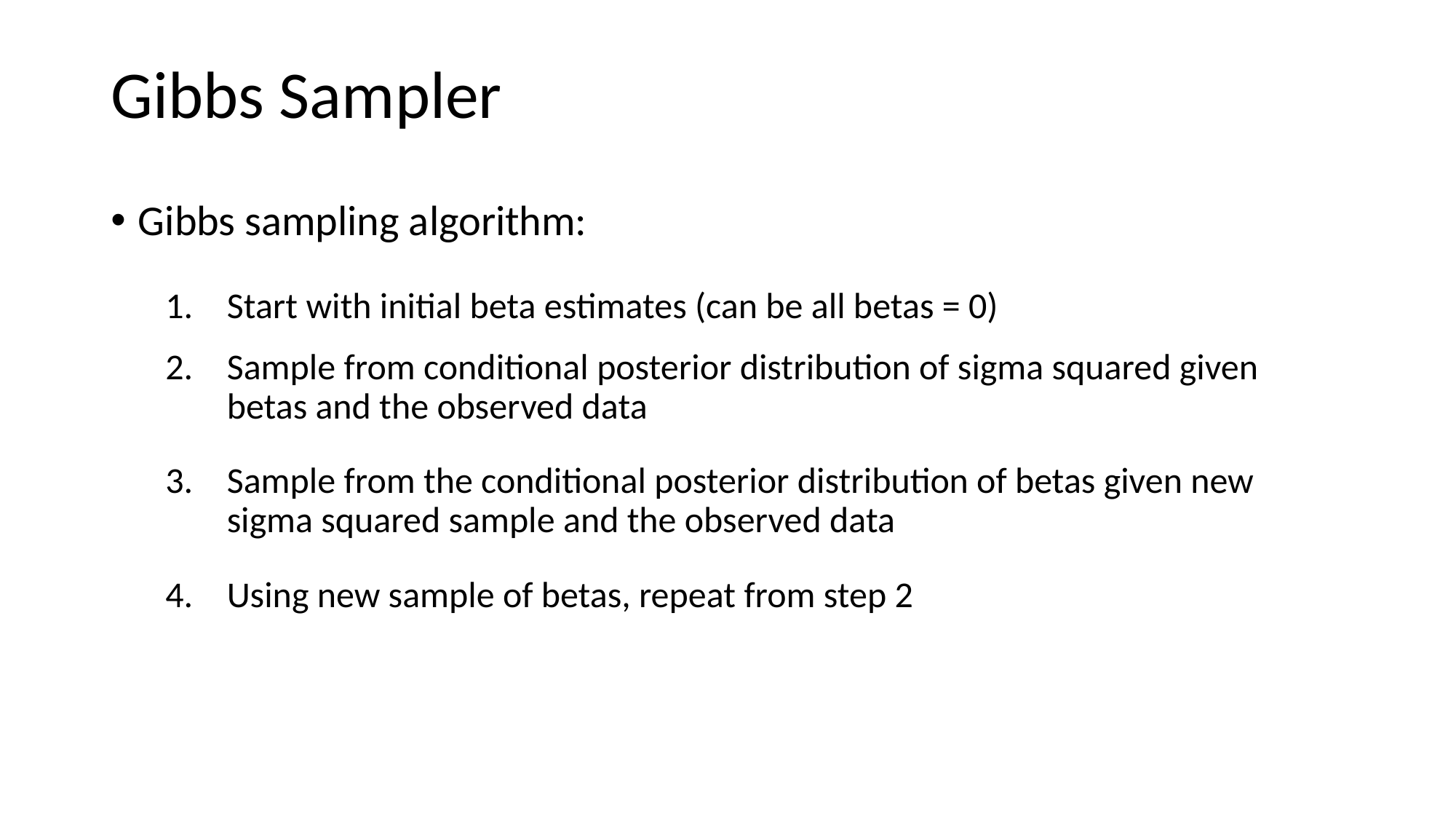

# Gibbs Sampler
Gibbs sampling algorithm:

Start with initial beta estimates (can be all betas = 0)

Sample from conditional posterior distribution of sigma squared given betas and the observed data

Sample from the conditional posterior distribution of betas given new sigma squared sample and the observed data

Using new sample of betas, repeat from step 2